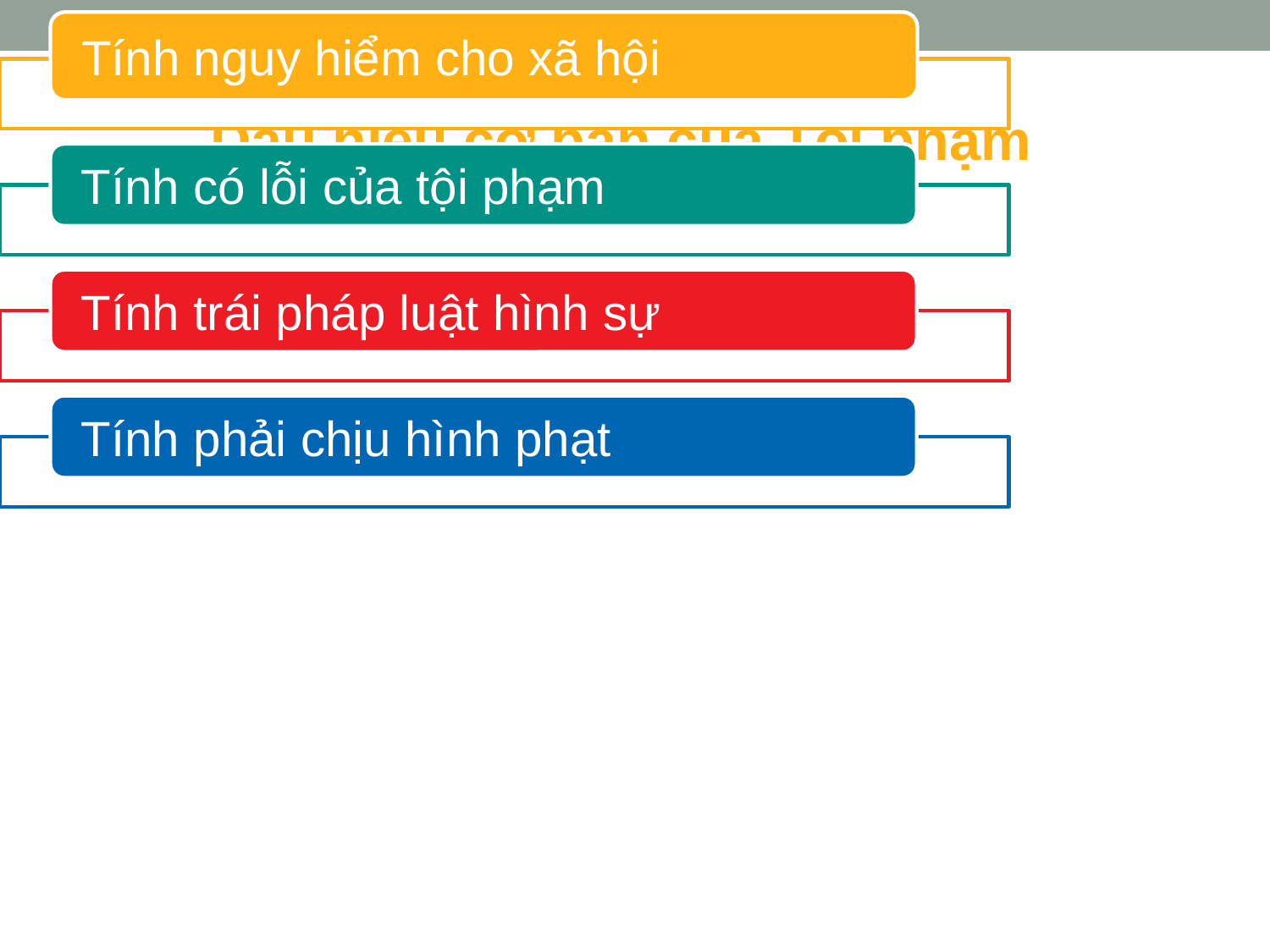

7
Dấu hiệu cơ bản của Tội phạm

Tính nguy hiểm cho xã hội

Tính có lỗi của tội phạm

Tính trái pháp luật hình sự

Tính phải chịu hình phạt